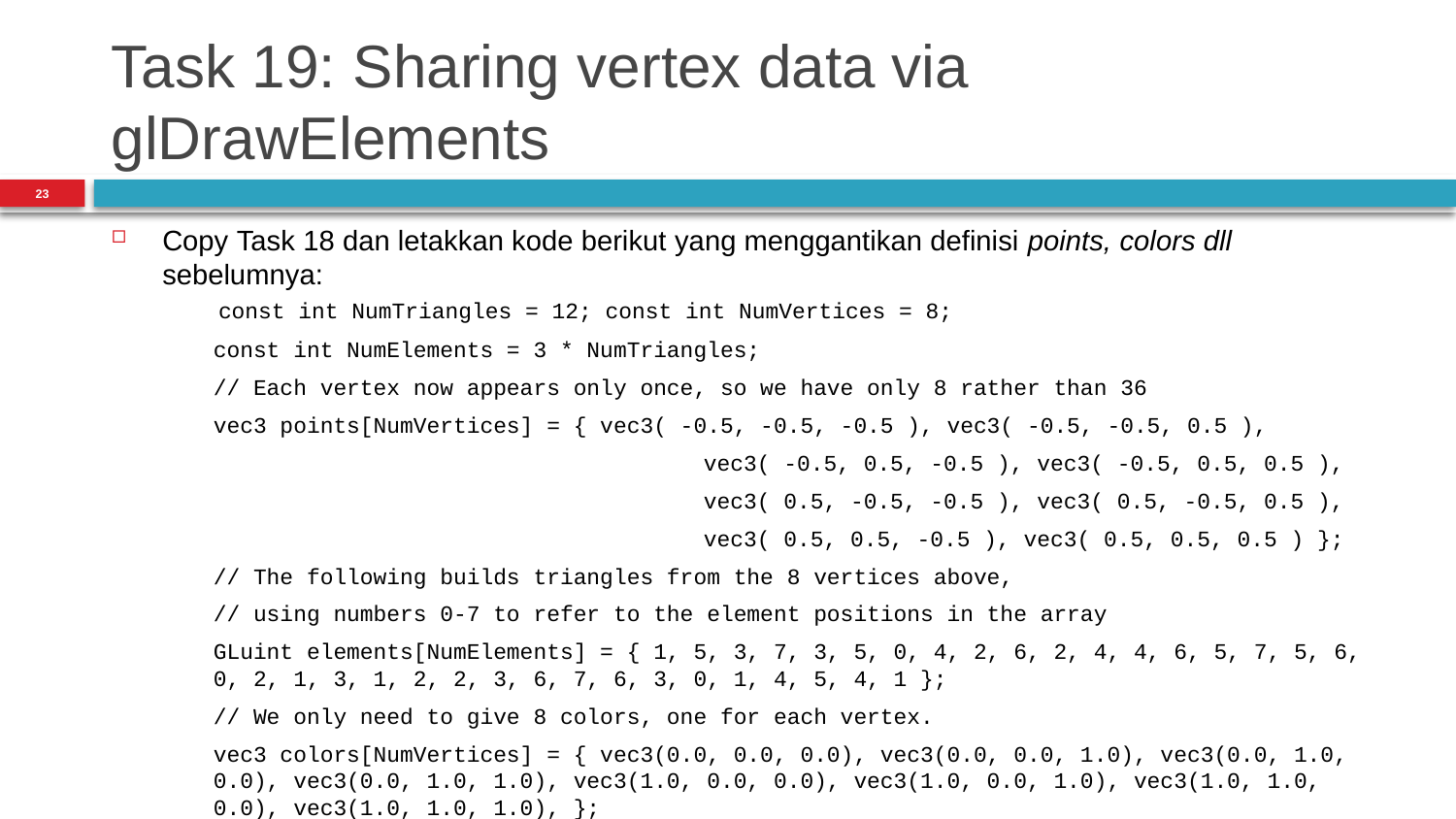

# Task 19: Sharing vertex data via glDrawElements
23
Copy Task 18 dan letakkan kode berikut yang menggantikan definisi points, colors dll sebelumnya:
       const int NumTriangles = 12; const int NumVertices = 8;
	const int NumElements = 3 * NumTriangles;
	// Each vertex now appears only once, so we have only 8 rather than 36
	vec3 points[NumVertices] = { vec3( -0.5, -0.5, -0.5 ), vec3( -0.5, -0.5, 0.5 ),
				    vec3( -0.5, 0.5, -0.5 ), vec3( -0.5, 0.5, 0.5 ),
				    vec3( 0.5, -0.5, -0.5 ), vec3( 0.5, -0.5, 0.5 ),
				    vec3( 0.5, 0.5, -0.5 ), vec3( 0.5, 0.5, 0.5 ) };
	// The following builds triangles from the 8 vertices above,
	// using numbers 0-7 to refer to the element positions in the array
	GLuint elements[NumElements] = { 1, 5, 3, 7, 3, 5, 0, 4, 2, 6, 2, 4, 4, 6, 5, 7, 5, 6, 0, 2, 1, 3, 1, 2, 2, 3, 6, 7, 6, 3, 0, 1, 4, 5, 4, 1 };
	// We only need to give 8 colors, one for each vertex.
	vec3 colors[NumVertices] = { vec3(0.0, 0.0, 0.0), vec3(0.0, 0.0, 1.0), vec3(0.0, 1.0, 0.0), vec3(0.0, 1.0, 1.0), vec3(1.0, 0.0, 0.0), vec3(1.0, 0.0, 1.0), vec3(1.0, 1.0, 0.0), vec3(1.0, 1.0, 1.0), };